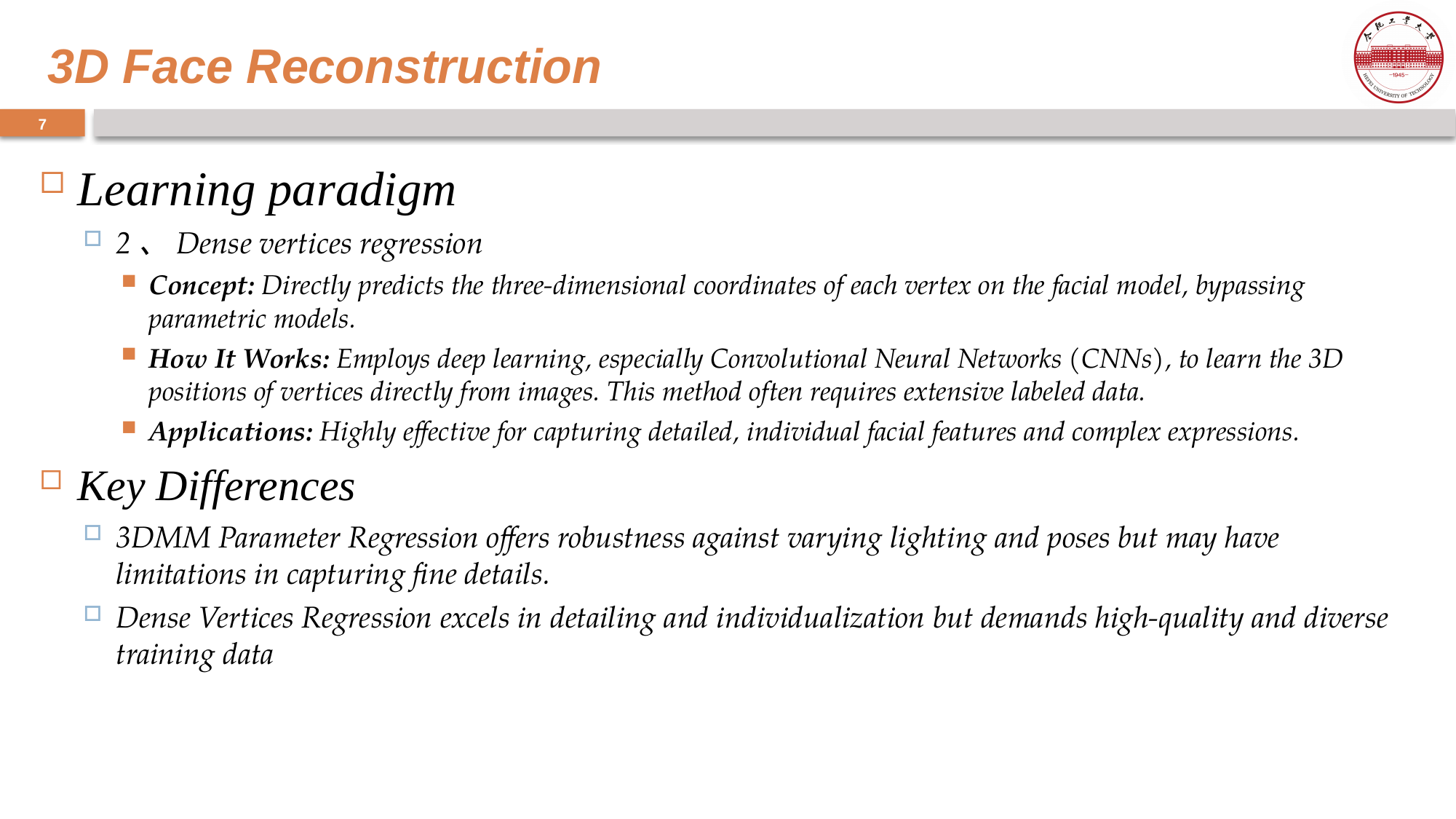

# 3D Face Reconstruction
Learning paradigm
2、Dense vertices regression
Concept: Directly predicts the three-dimensional coordinates of each vertex on the facial model, bypassing parametric models.
How It Works: Employs deep learning, especially Convolutional Neural Networks (CNNs), to learn the 3D positions of vertices directly from images. This method often requires extensive labeled data.
Applications: Highly effective for capturing detailed, individual facial features and complex expressions.
Key Differences
3DMM Parameter Regression offers robustness against varying lighting and poses but may have limitations in capturing fine details.
Dense Vertices Regression excels in detailing and individualization but demands high-quality and diverse training data